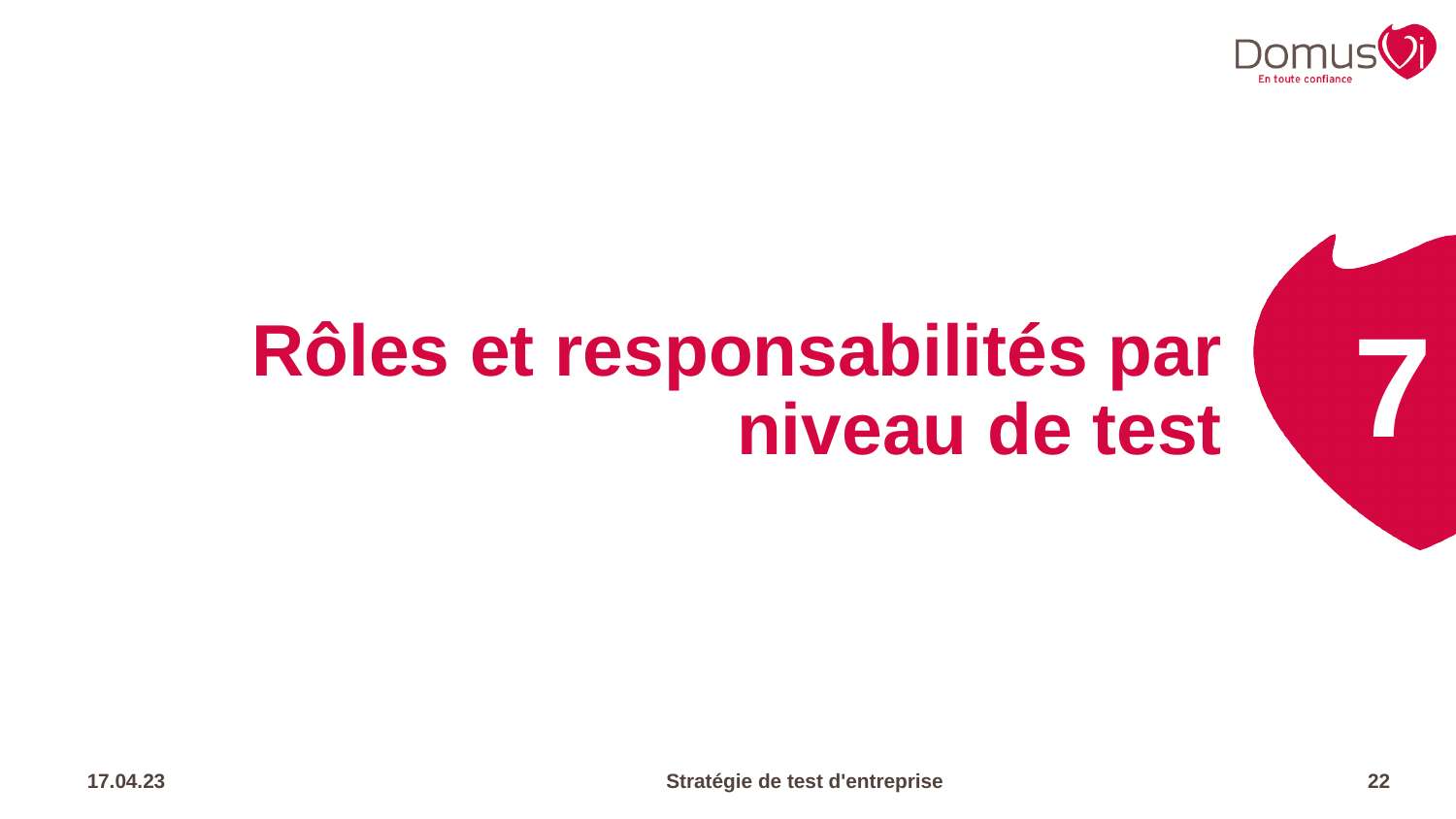

7
# Rôles et responsabilités par niveau de test
17.04.23
Stratégie de test d'entreprise
22